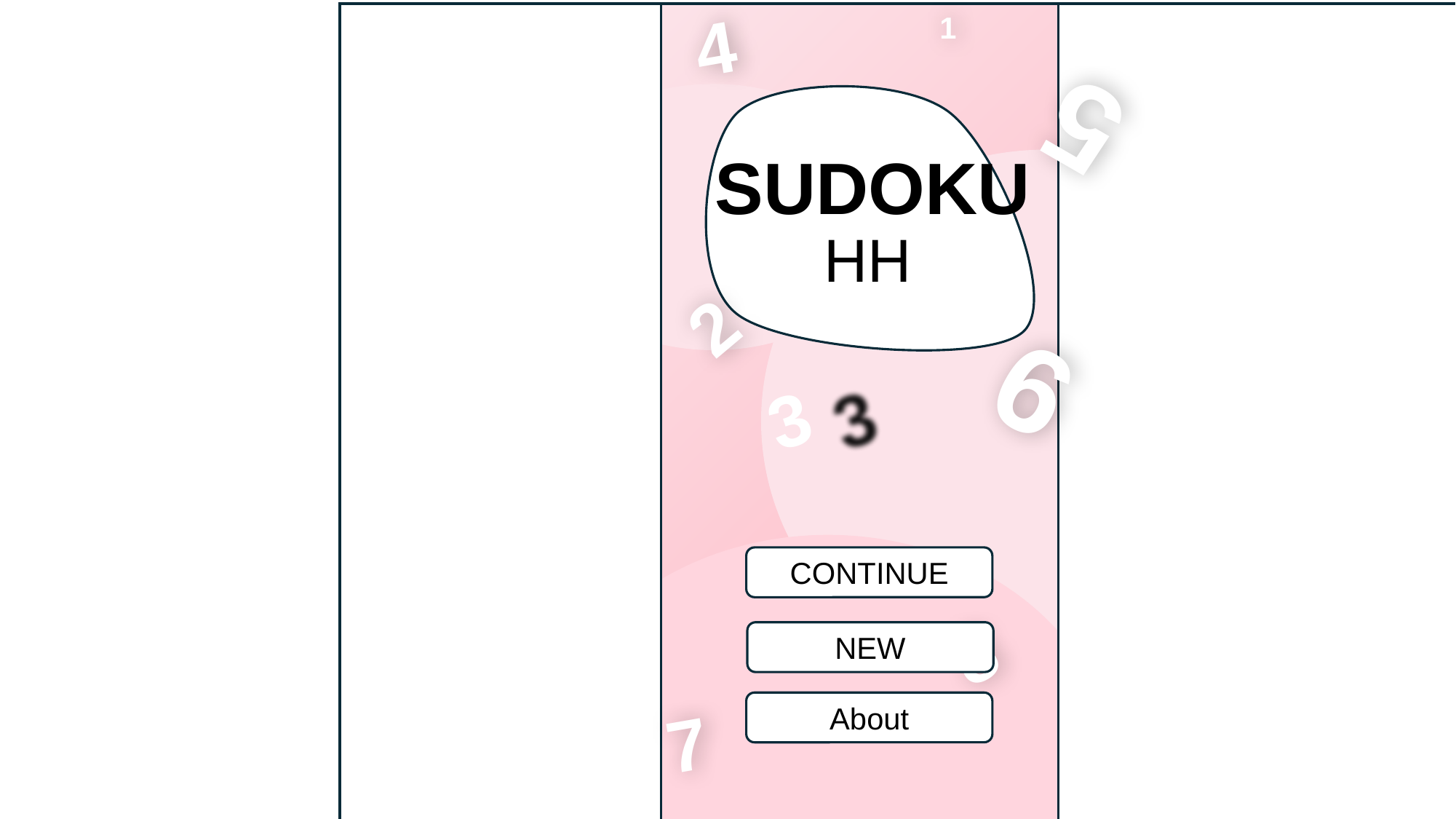

4
1

5

HH
SUDOKU

2
9
3

CONTINUE
8
NEW
7
About